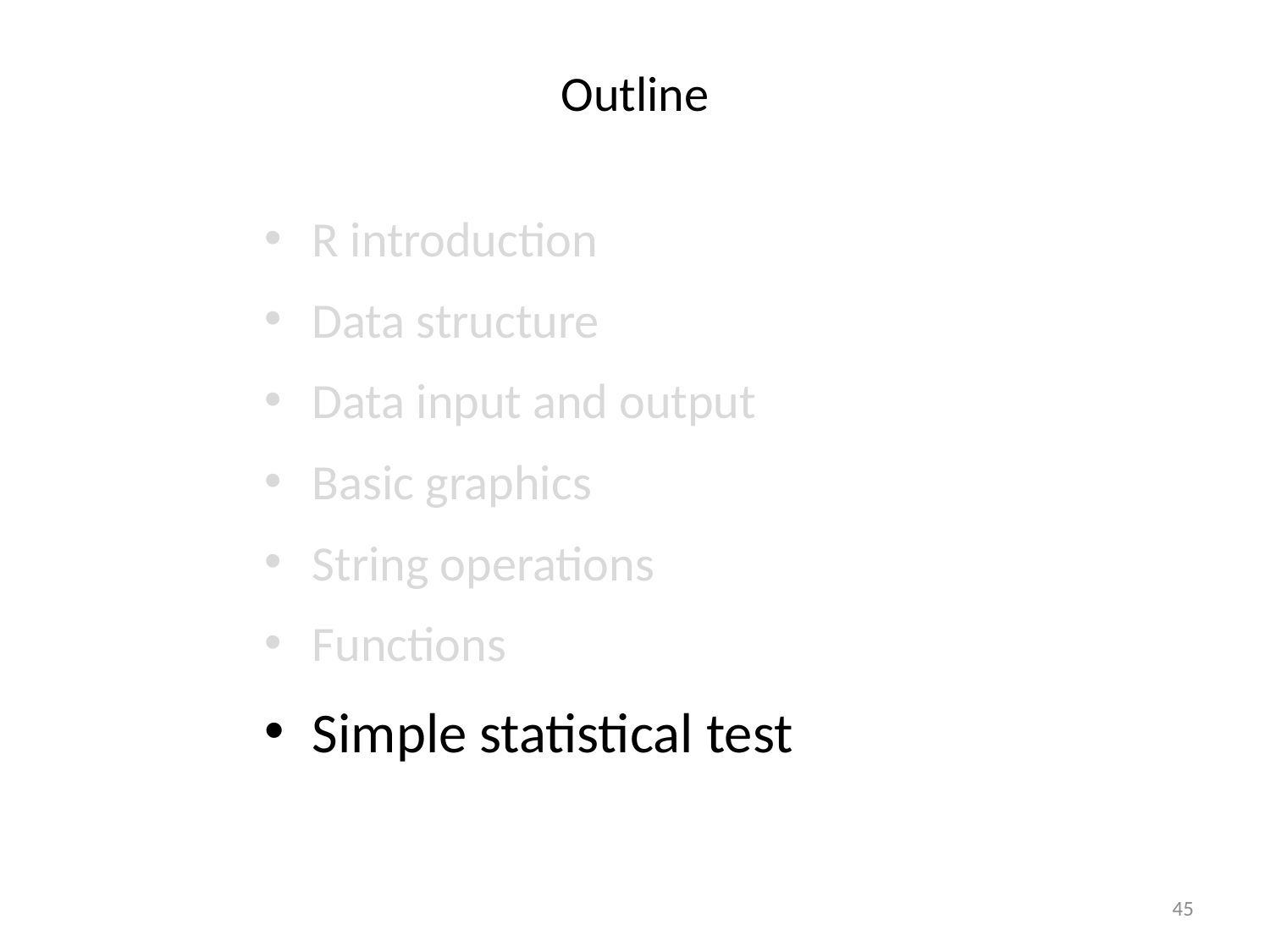

# Outline
R introduction
Data structure
Data input and output
Basic graphics
String operations
Functions
Simple statistical test
45